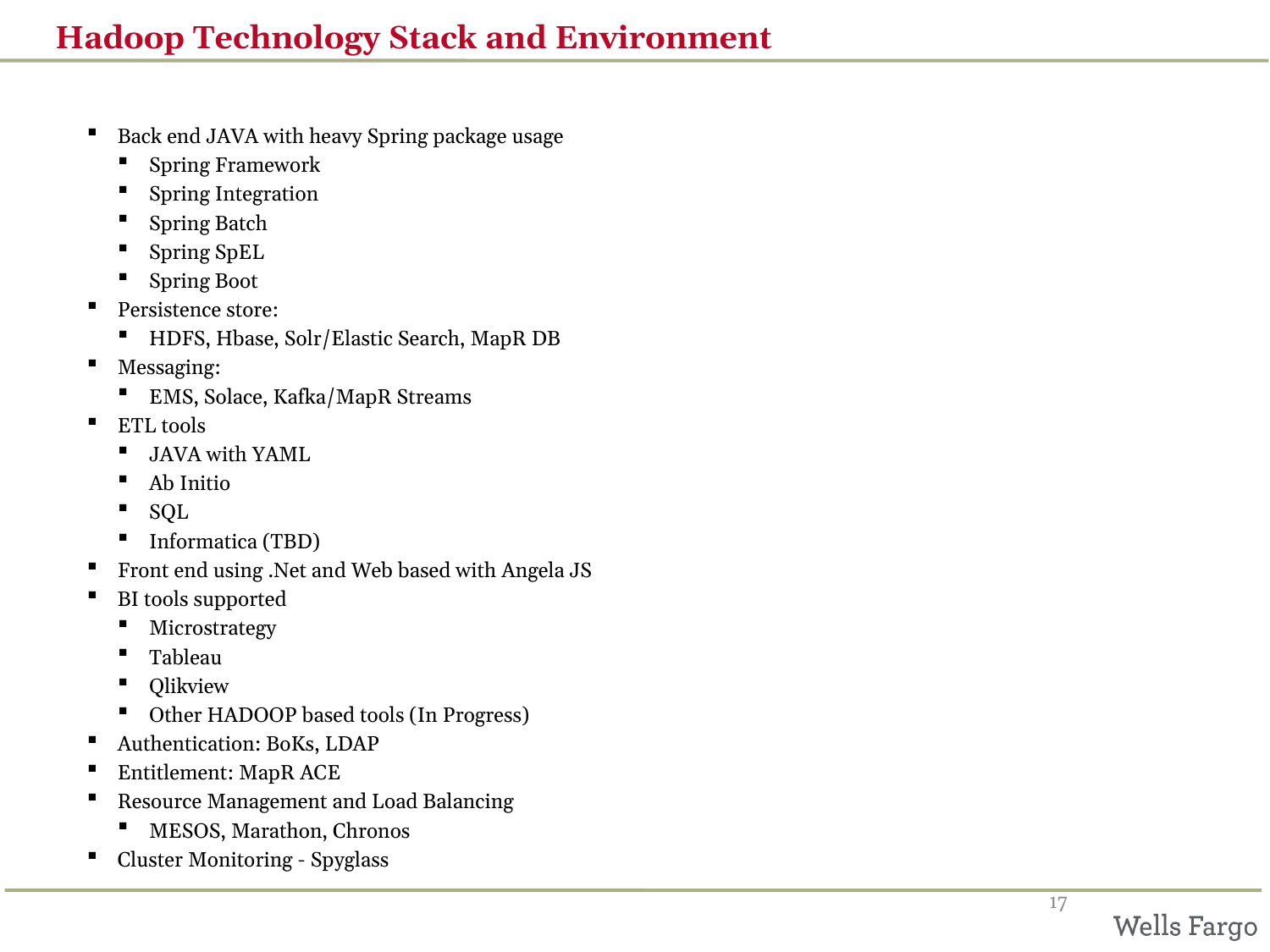

# Hadoop Technology Stack and Environment
Back end JAVA with heavy Spring package usage
Spring Framework
Spring Integration
Spring Batch
Spring SpEL
Spring Boot
Persistence store:
HDFS, Hbase, Solr/Elastic Search, MapR DB
Messaging:
EMS, Solace, Kafka/MapR Streams
ETL tools
JAVA with YAML
Ab Initio
SQL
Informatica (TBD)
Front end using .Net and Web based with Angela JS
BI tools supported
Microstrategy
Tableau
Qlikview
Other HADOOP based tools (In Progress)
Authentication: BoKs, LDAP
Entitlement: MapR ACE
Resource Management and Load Balancing
MESOS, Marathon, Chronos
Cluster Monitoring - Spyglass
17